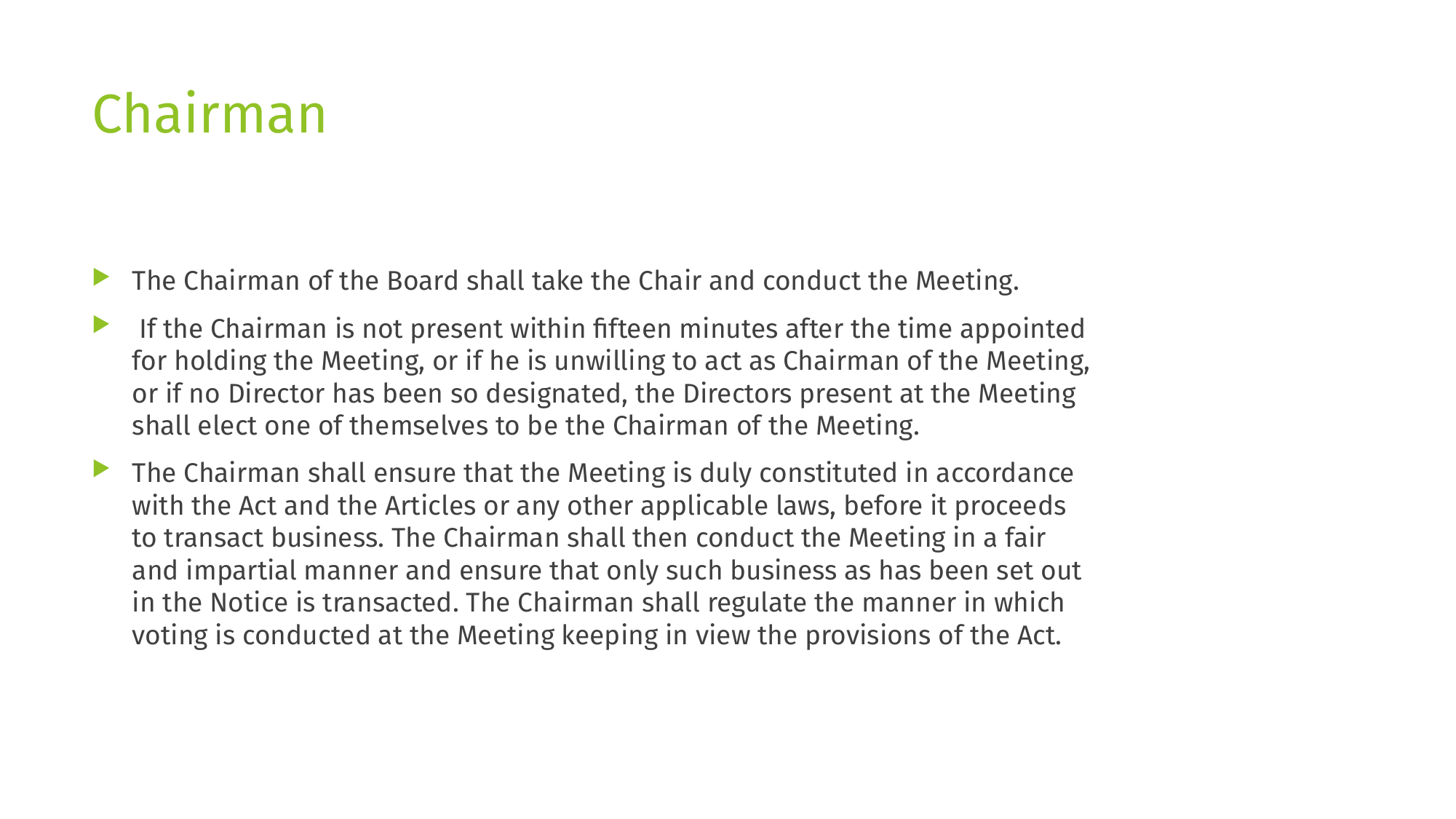

# Chairman
The Chairman of the Board shall take the Chair and conduct the Meeting.
 If the Chairman is not present within fifteen minutes after the time appointed for holding the Meeting, or if he is unwilling to act as Chairman of the Meeting, or if no Director has been so designated, the Directors present at the Meeting shall elect one of themselves to be the Chairman of the Meeting.
The Chairman shall ensure that the Meeting is duly constituted in accordance with the Act and the Articles or any other applicable laws, before it proceeds to transact business. The Chairman shall then conduct the Meeting in a fair and impartial manner and ensure that only such business as has been set out in the Notice is transacted. The Chairman shall regulate the manner in which voting is conducted at the Meeting keeping in view the provisions of the Act.